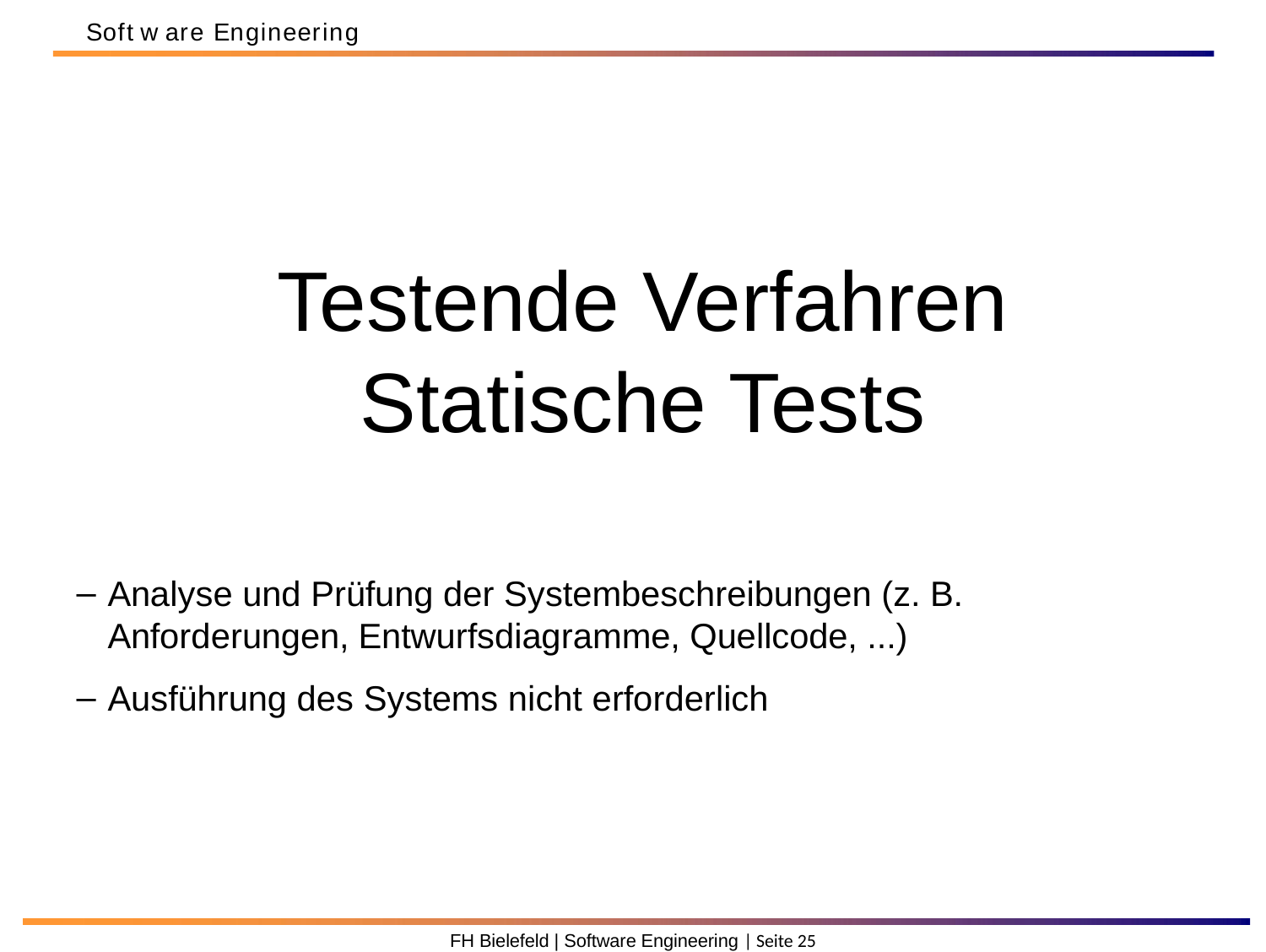

Soft w are Engineering

Testende Verfahren
Statische Tests

Analyse und Prüfung der Systembeschreibungen (z. B. Anforderungen, Entwurfsdiagramme, Quellcode, ...)
Ausführung des Systems nicht erforderlich